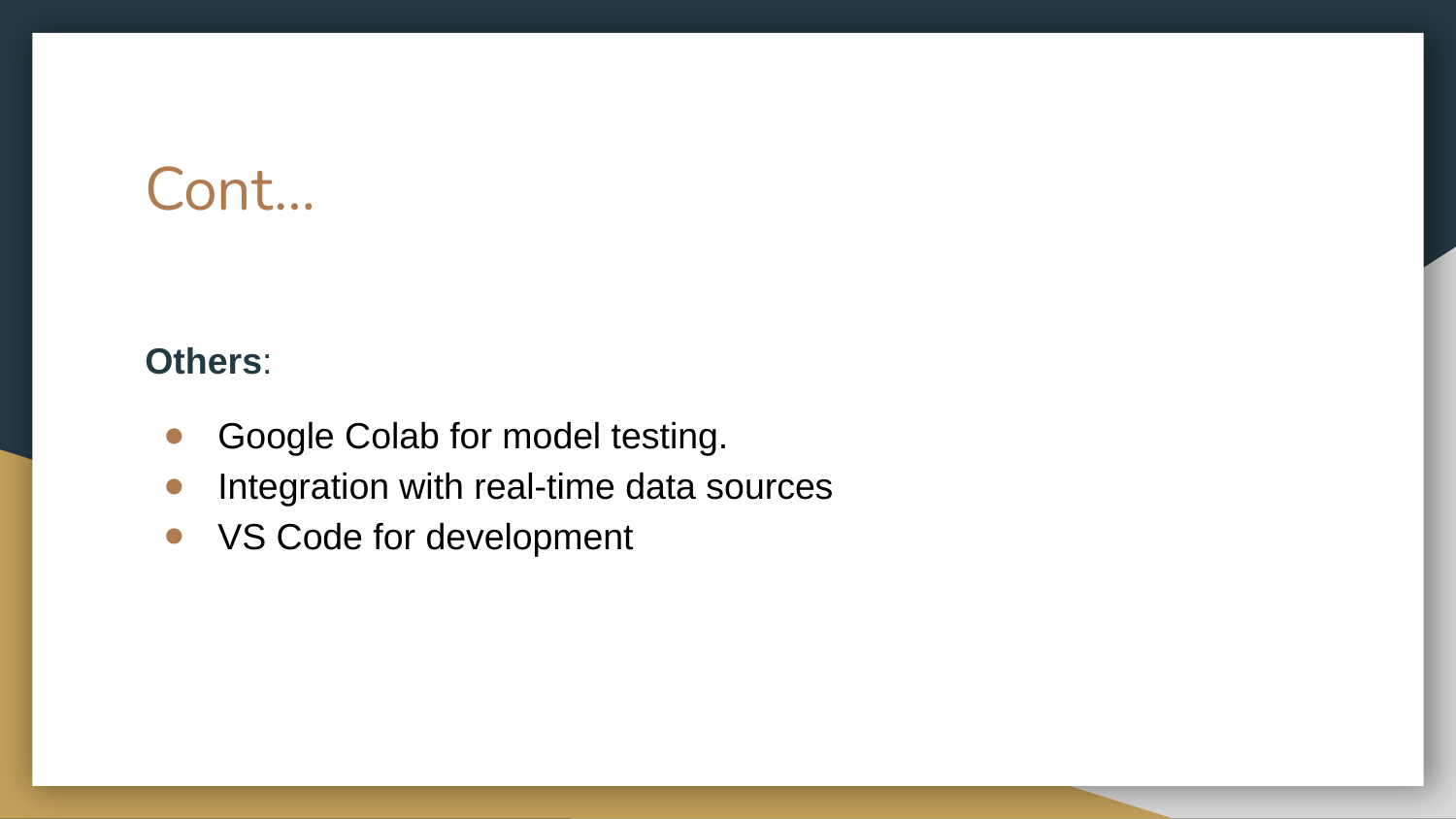

# Cont…
Others:
Google Colab for model testing.
Integration with real-time data sources
VS Code for development